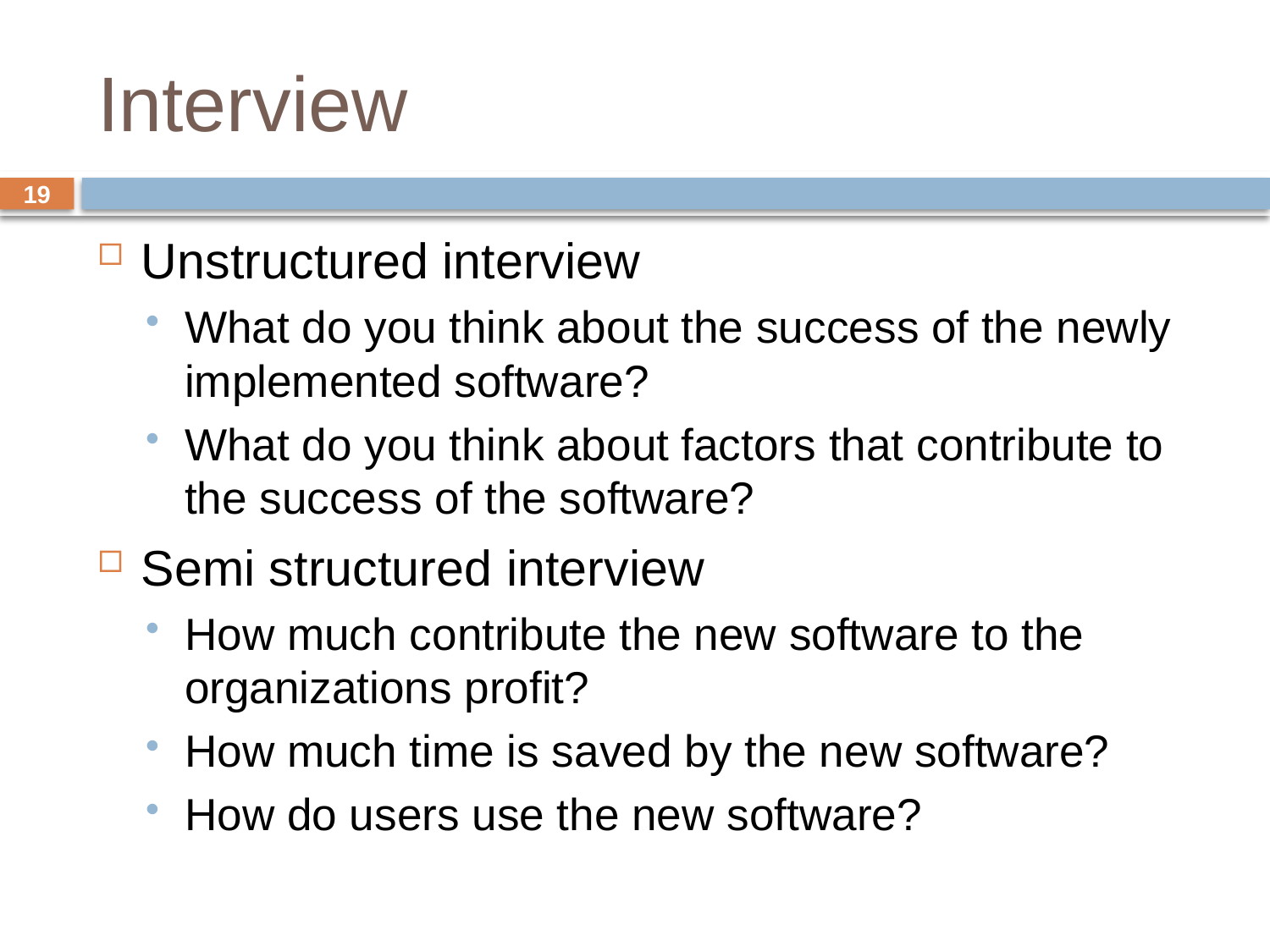

# Interview
19
Unstructured interview
What do you think about the success of the newly implemented software?
What do you think about factors that contribute to the success of the software?
Semi structured interview
How much contribute the new software to the organizations profit?
How much time is saved by the new software?
How do users use the new software?